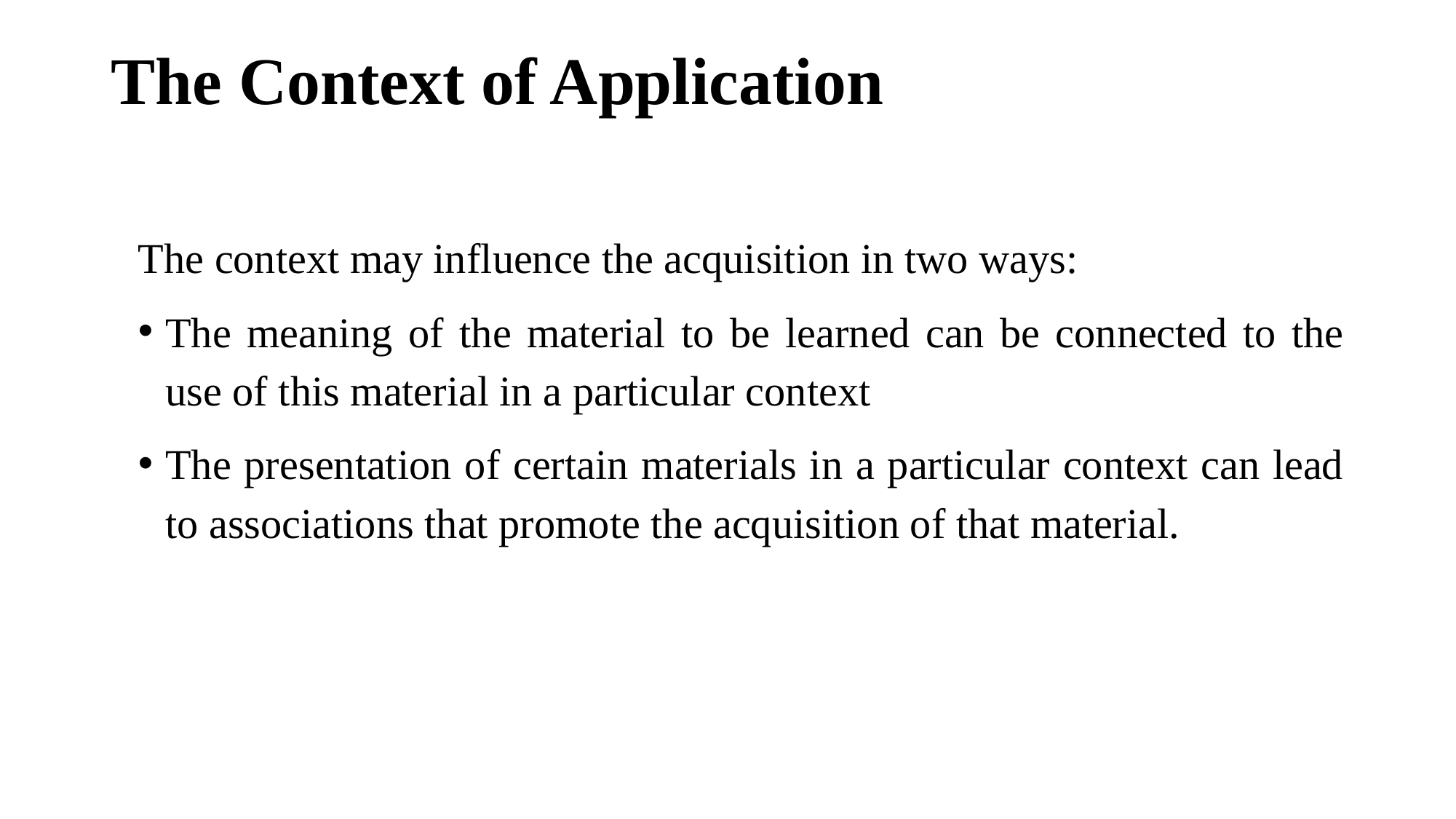

# The Context of Application
The context may influence the acquisition in two ways:
The meaning of the material to be learned can be connected to the use of this material in a particular context
The presentation of certain materials in a particular context can lead to associations that promote the acquisition of that material.